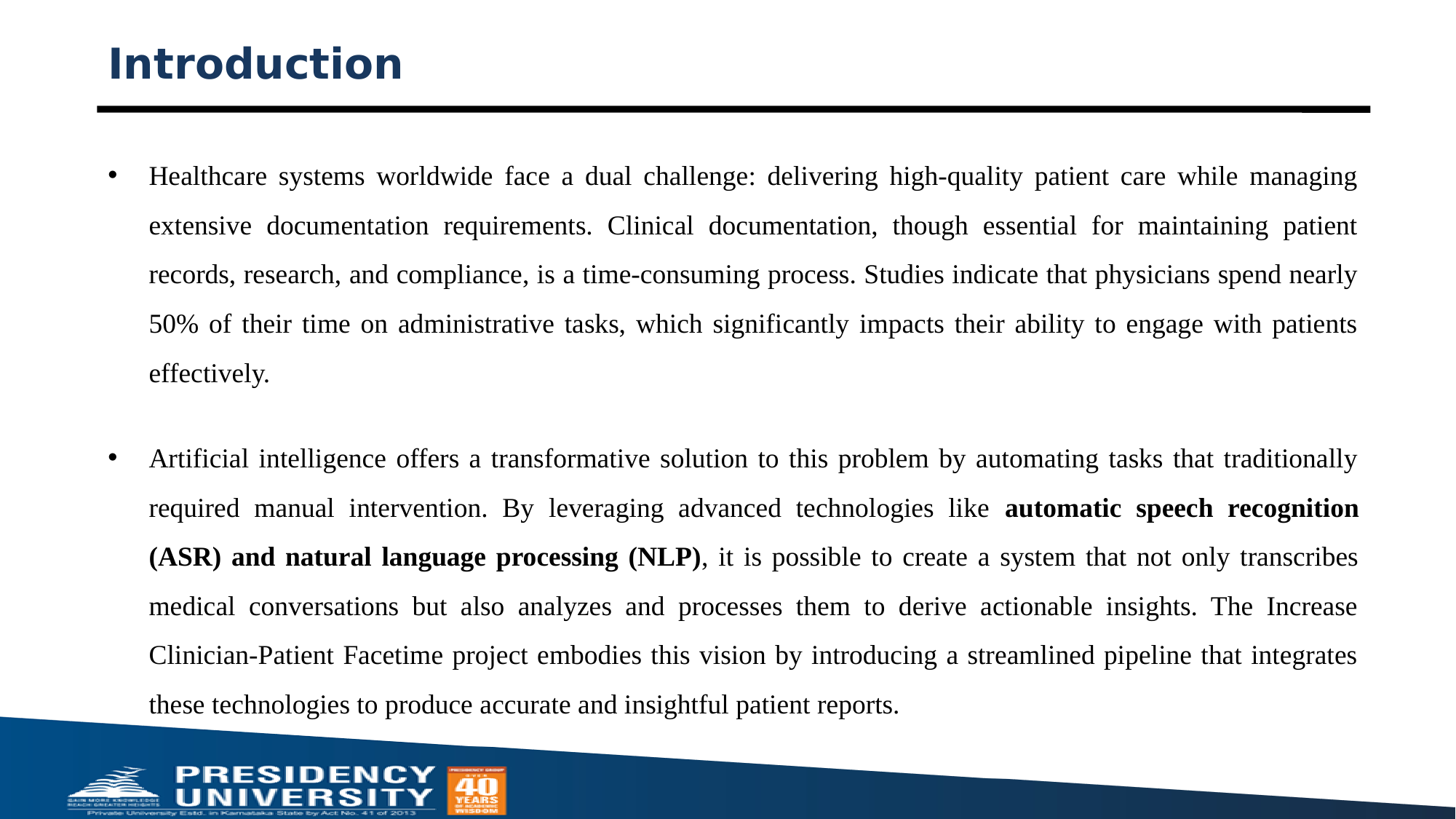

# Introduction
Healthcare systems worldwide face a dual challenge: delivering high-quality patient care while managing extensive documentation requirements. Clinical documentation, though essential for maintaining patient records, research, and compliance, is a time-consuming process. Studies indicate that physicians spend nearly 50% of their time on administrative tasks, which significantly impacts their ability to engage with patients effectively.
Artificial intelligence offers a transformative solution to this problem by automating tasks that traditionally required manual intervention. By leveraging advanced technologies like automatic speech recognition (ASR) and natural language processing (NLP), it is possible to create a system that not only transcribes medical conversations but also analyzes and processes them to derive actionable insights. The Increase Clinician-Patient Facetime project embodies this vision by introducing a streamlined pipeline that integrates these technologies to produce accurate and insightful patient reports.